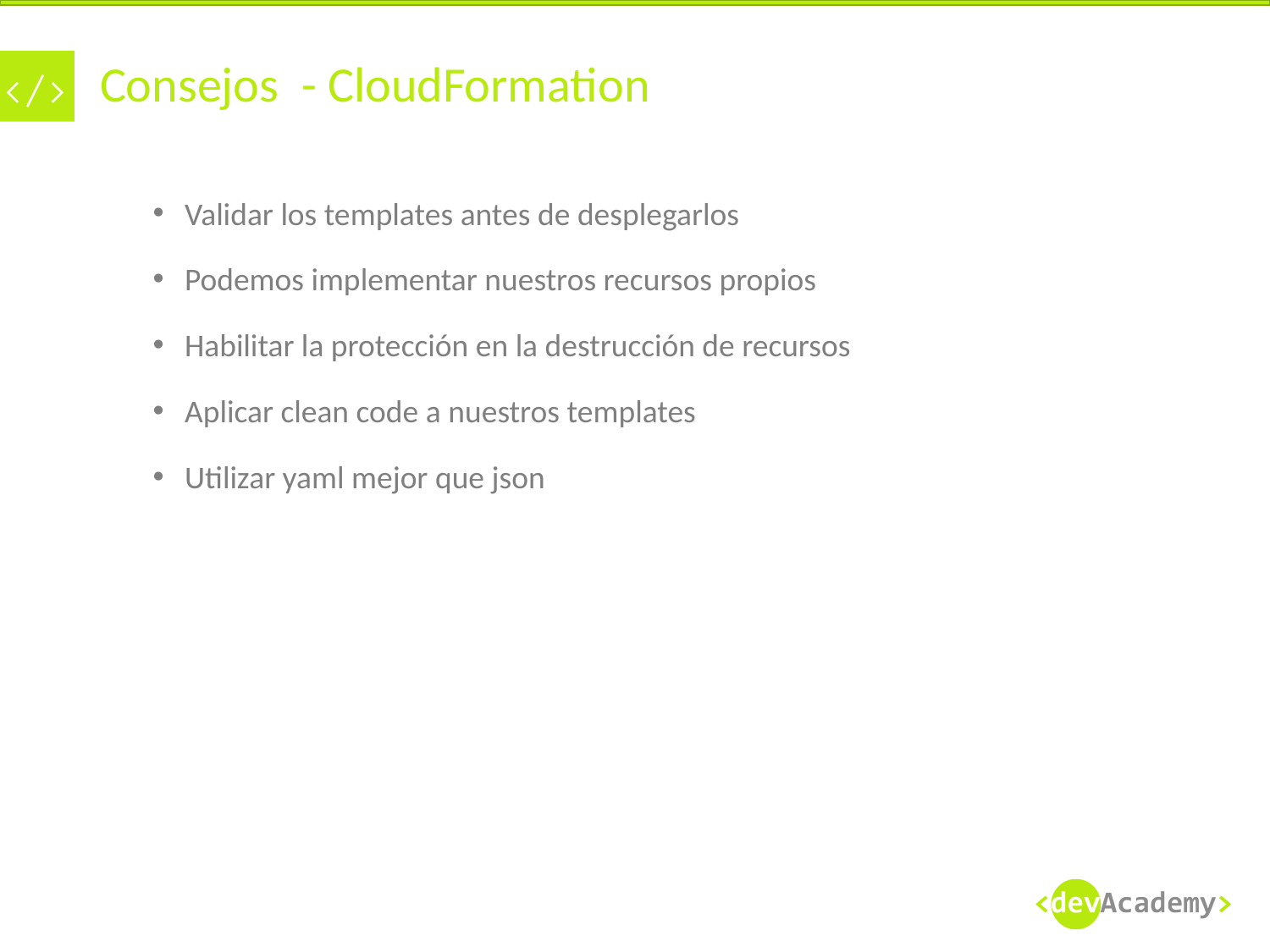

# Consejos  - CloudFormation
Validar los templates antes de desplegarlos
Podemos implementar nuestros recursos propios
Habilitar la protección en la destrucción de recursos
Aplicar clean code a nuestros templates
Utilizar yaml mejor que json